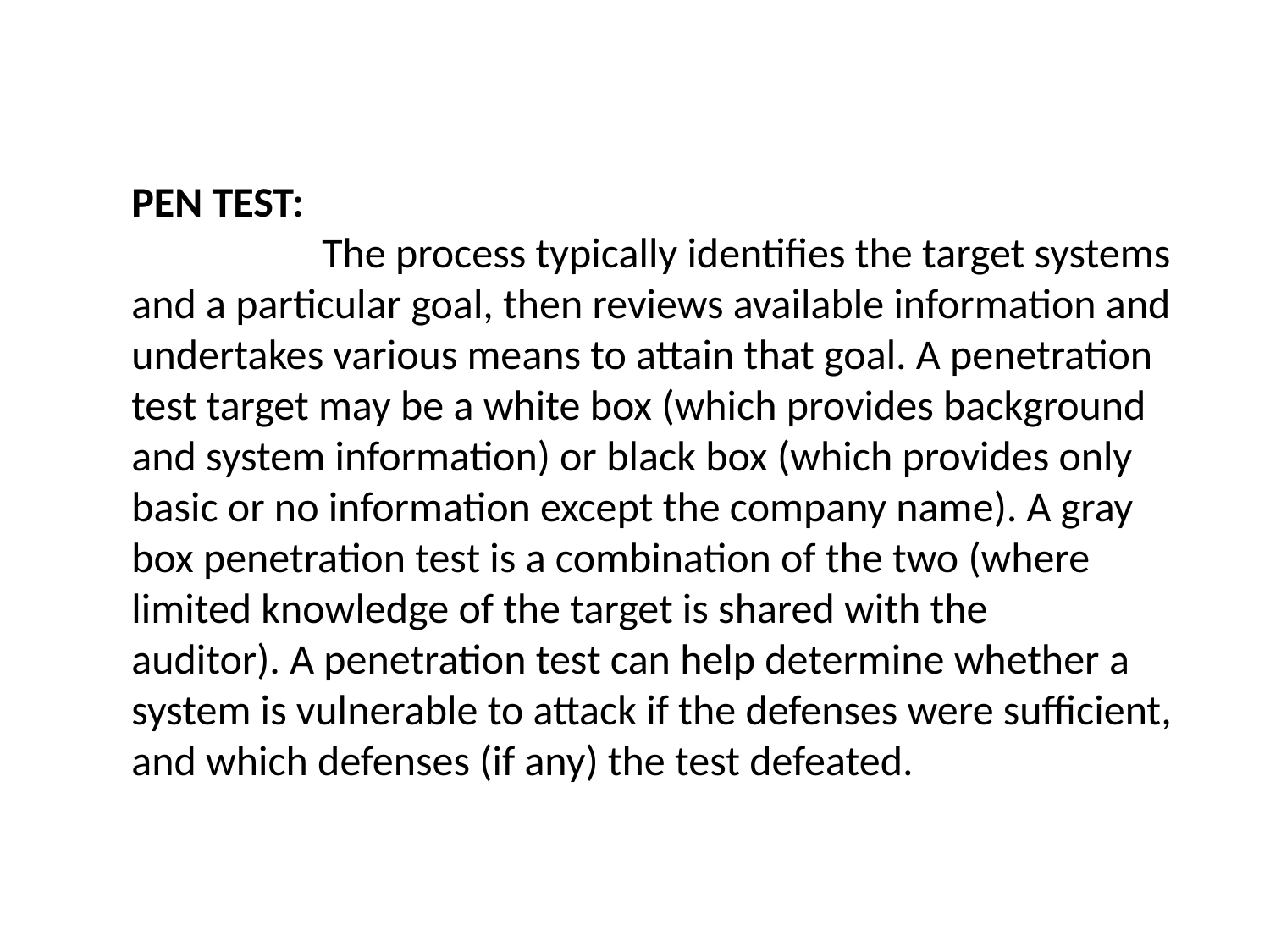

PEN TEST:
                    The process typically identifies the target systems and a particular goal, then reviews available information and undertakes various means to attain that goal. A penetration test target may be a white box (which provides background and system information) or black box (which provides only basic or no information except the company name). A gray box penetration test is a combination of the two (where limited knowledge of the target is shared with the auditor). A penetration test can help determine whether a system is vulnerable to attack if the defenses were sufficient, and which defenses (if any) the test defeated.